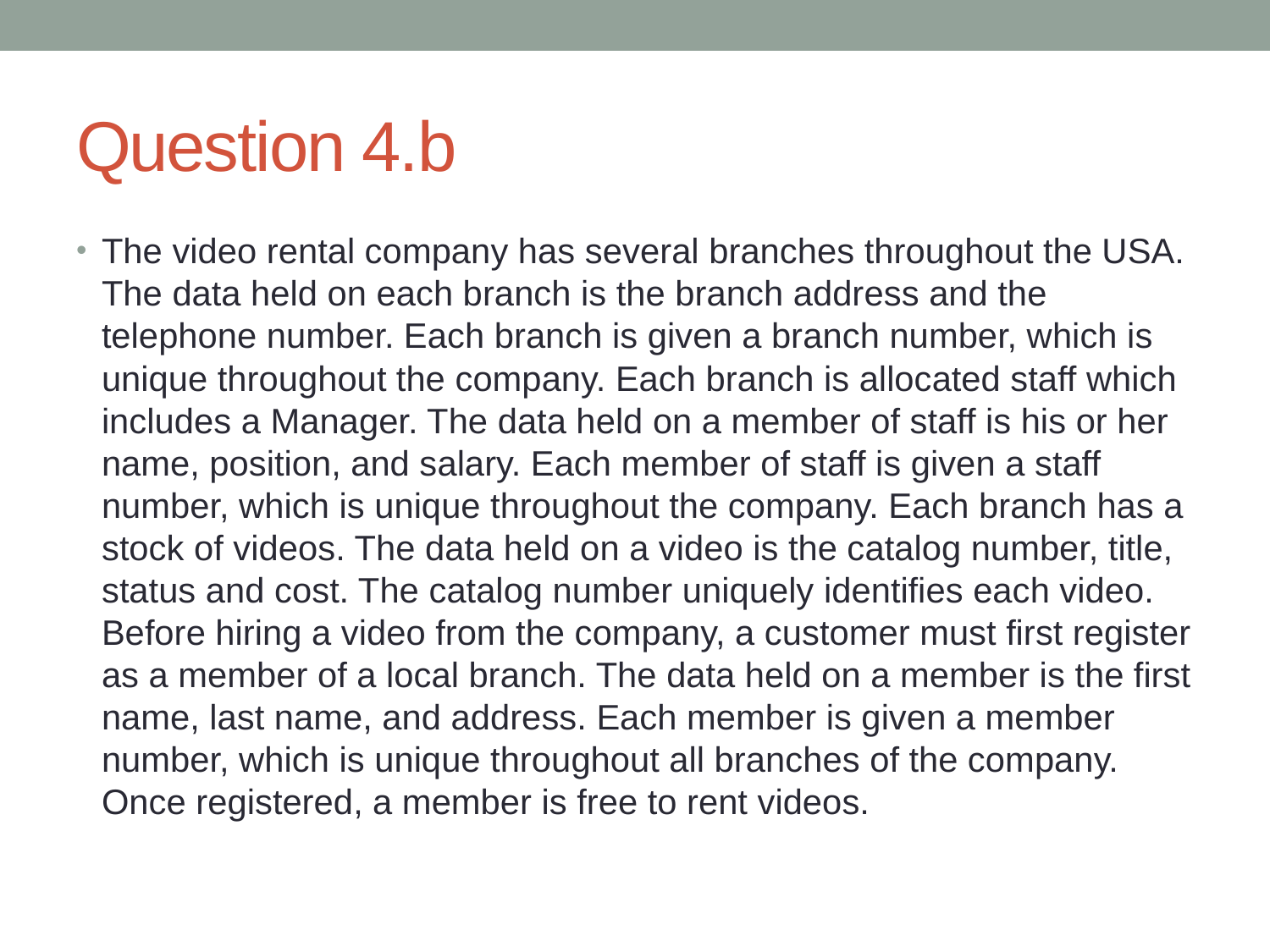

# Question 4.b
The video rental company has several branches throughout the USA. The data held on each branch is the branch address and the telephone number. Each branch is given a branch number, which is unique throughout the company. Each branch is allocated staff which includes a Manager. The data held on a member of staff is his or her name, position, and salary. Each member of staff is given a staff number, which is unique throughout the company. Each branch has a stock of videos. The data held on a video is the catalog number, title, status and cost. The catalog number uniquely identifies each video. Before hiring a video from the company, a customer must first register as a member of a local branch. The data held on a member is the first name, last name, and address. Each member is given a member number, which is unique throughout all branches of the company. Once registered, a member is free to rent videos.